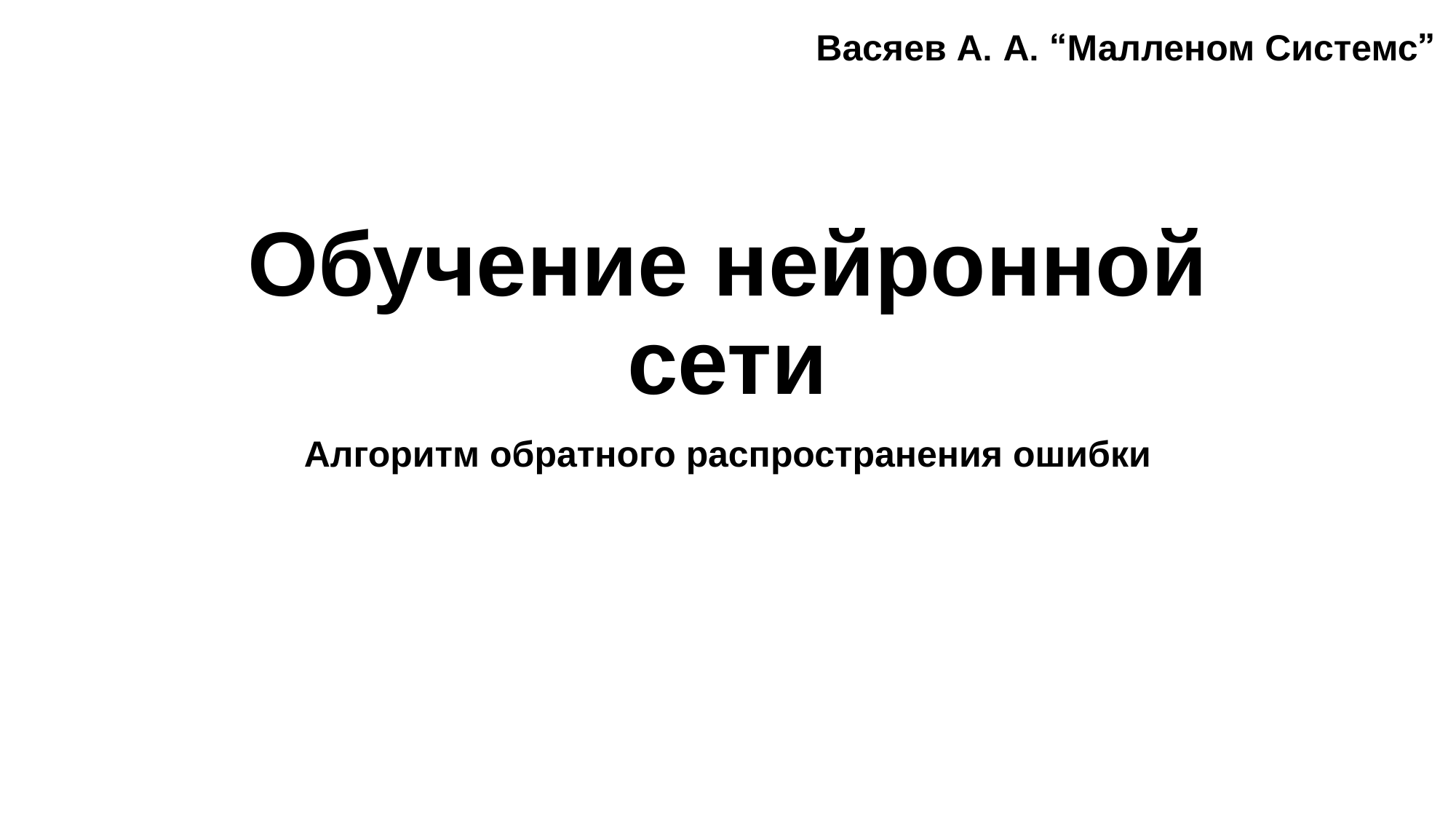

Васяев А. А. “Малленом Системс”
# Обучение нейронной сети
Алгоритм обратного распространения ошибки